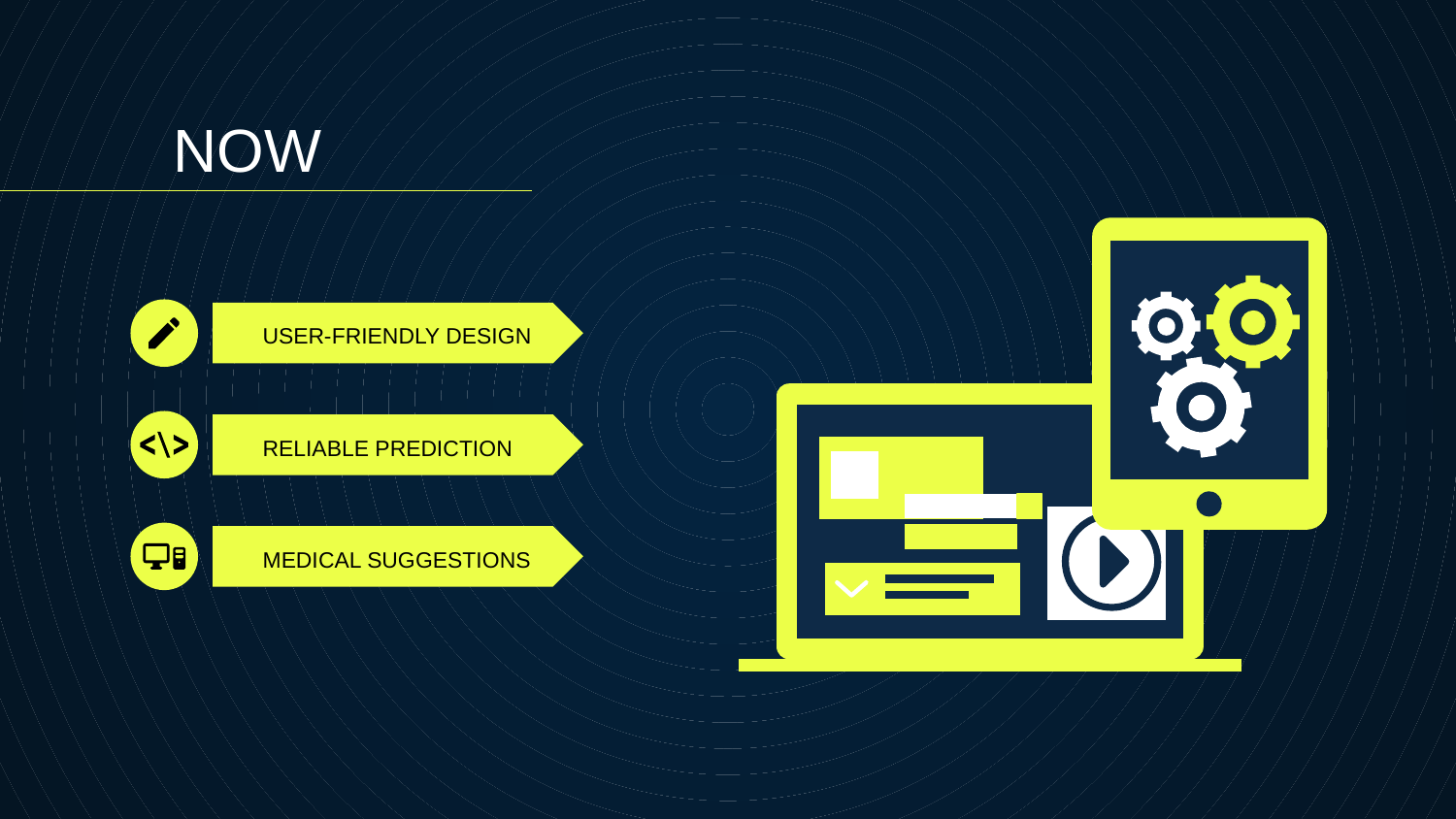

NOW

# USER-FRIENDLY DESIGN

RELIABLE PREDICTION

MEDICAL SUGGESTIONS